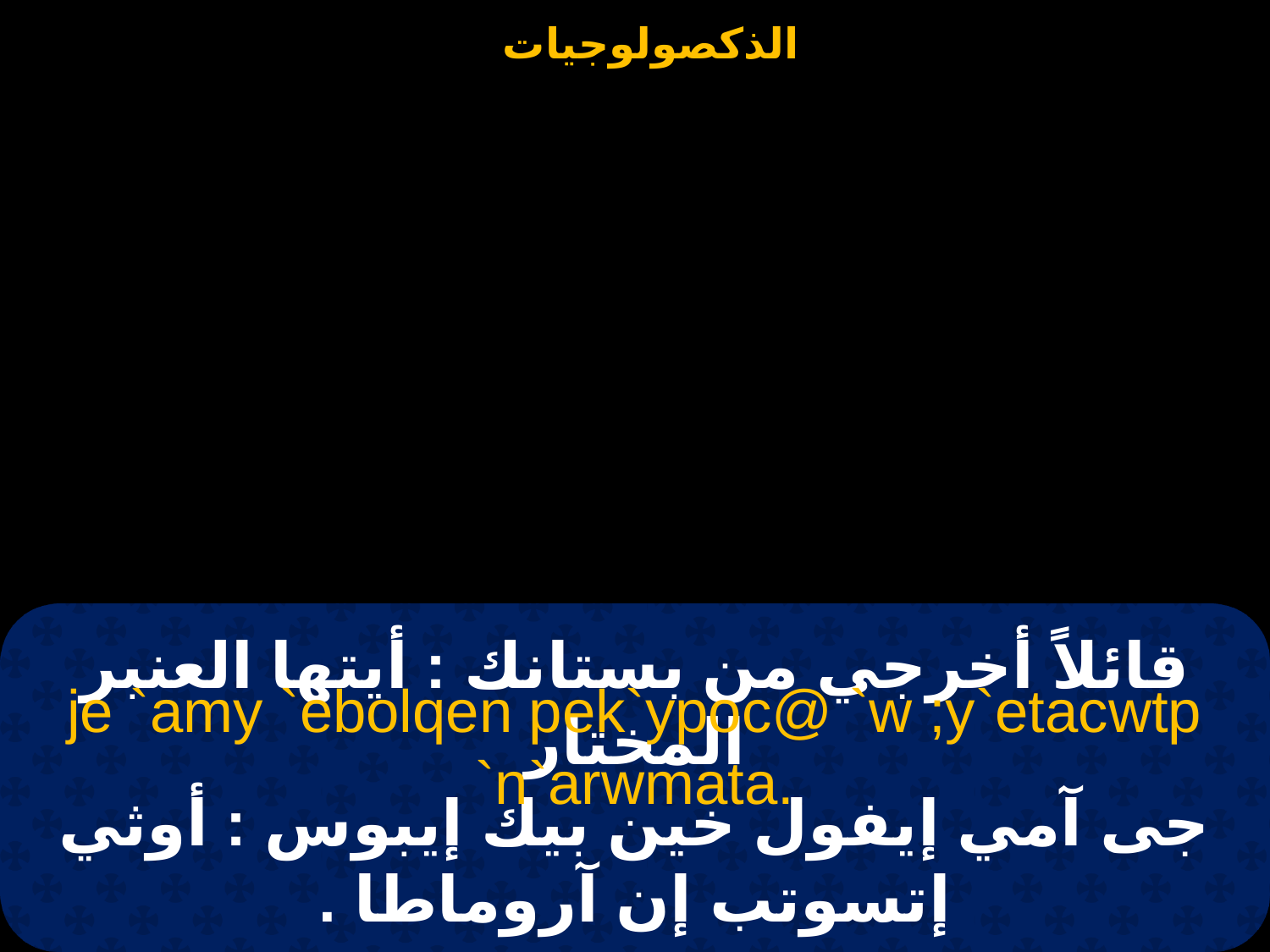

# قائلاً أخرجي من بستانك : أيتها العنبر المختار
je `amy `ebolqen pek`ypoc@ `w ;y`etacwtp `n`arwmata.
جى آمي إيفول خين بيك إيبوس : أوثي إتسوتب إن آروماطا .